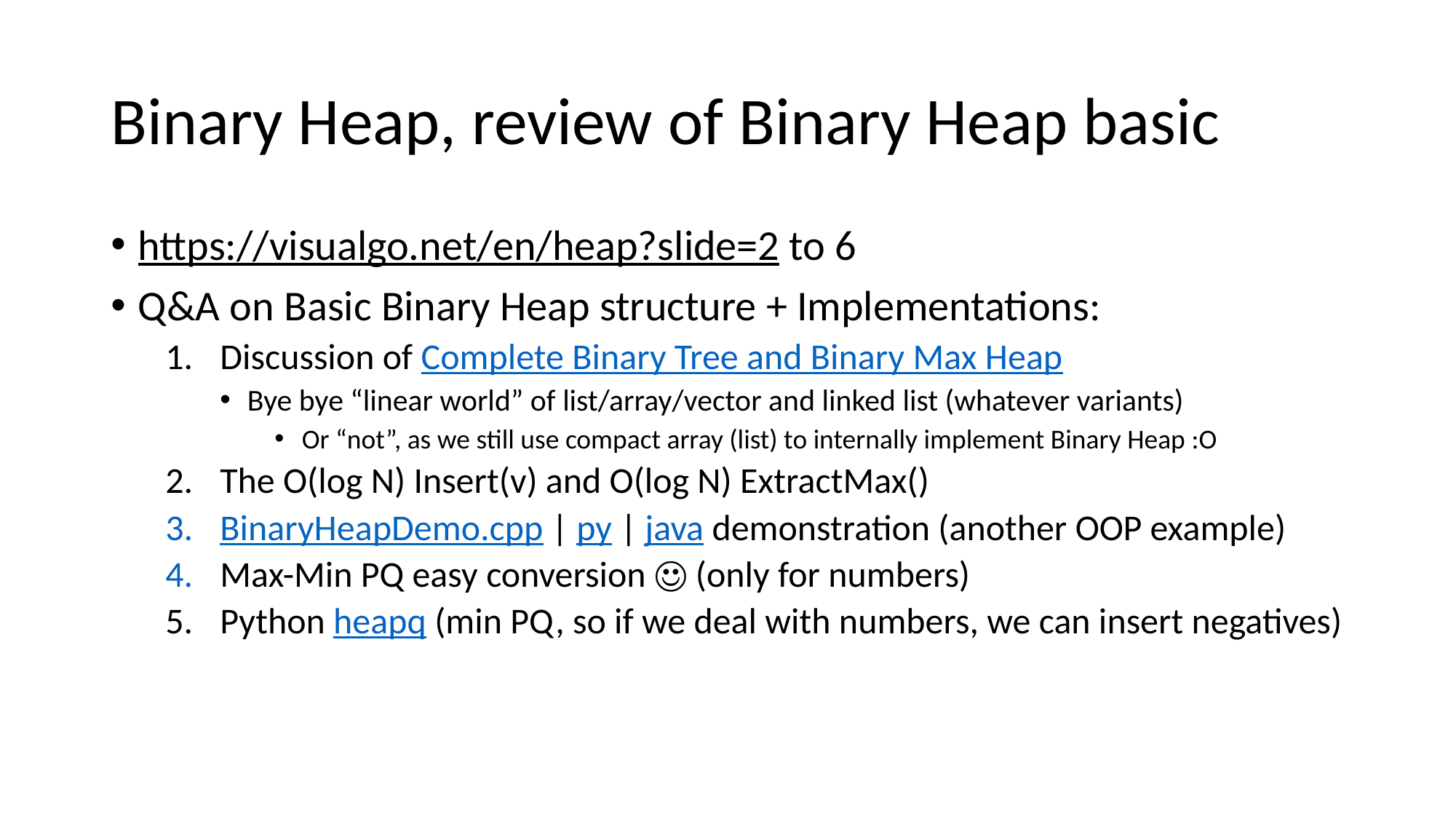

# Binary Heap, review of Binary Heap basic
https://visualgo.net/en/heap?slide=2 to 6
Q&A on Basic Binary Heap structure + Implementations:
Discussion of Complete Binary Tree and Binary Max Heap
Bye bye “linear world” of list/array/vector and linked list (whatever variants)
Or “not”, as we still use compact array (list) to internally implement Binary Heap :O
The O(log N) Insert(v) and O(log N) ExtractMax()
BinaryHeapDemo.cpp | py | java demonstration (another OOP example)
Max-Min PQ easy conversion ☺ (only for numbers)
Python heapq (min PQ, so if we deal with numbers, we can insert negatives)